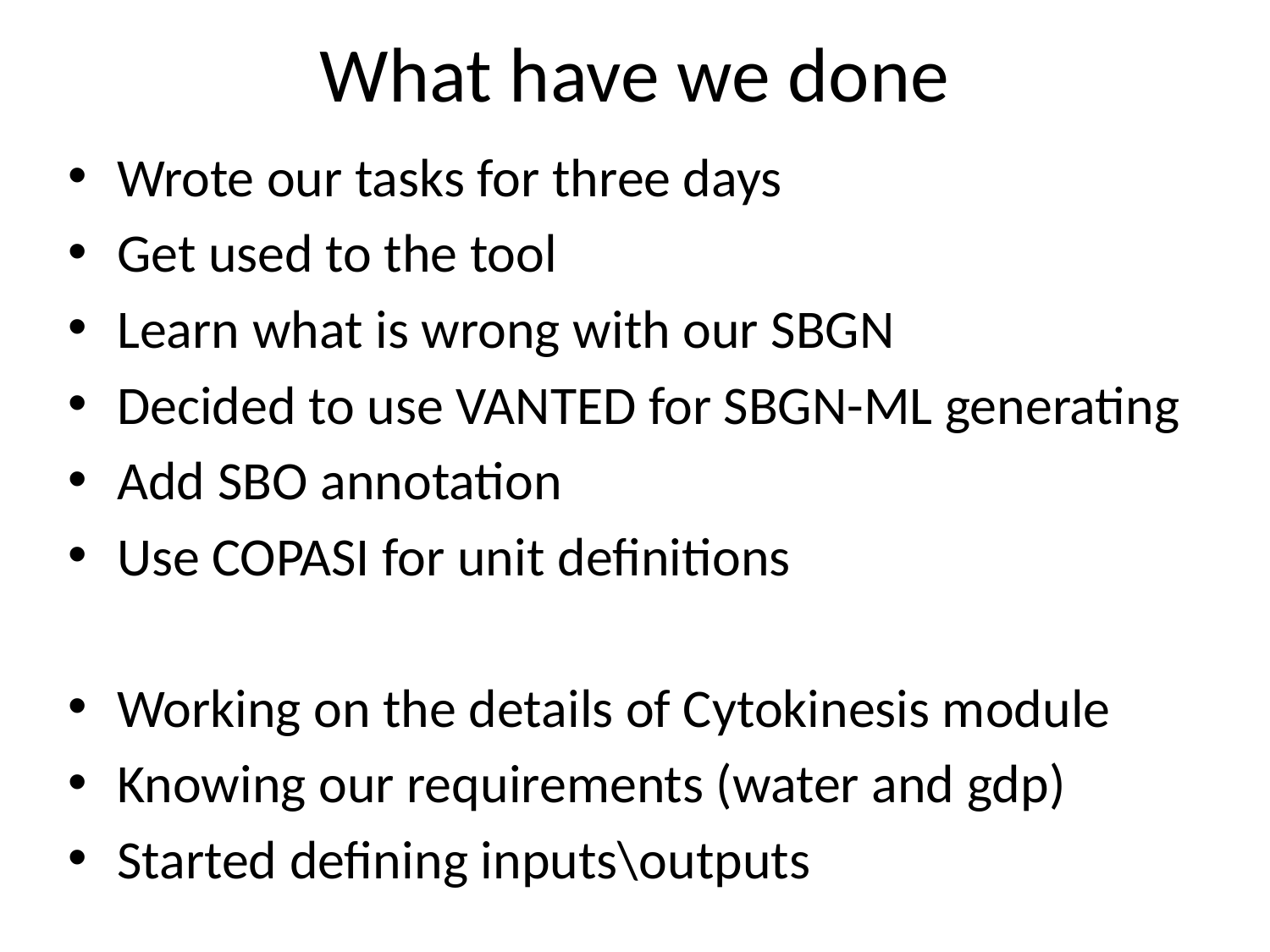

# What have we done
Wrote our tasks for three days
Get used to the tool
Learn what is wrong with our SBGN
Decided to use VANTED for SBGN-ML generating
Add SBO annotation
Use COPASI for unit definitions

Working on the details of Cytokinesis module
Knowing our requirements (water and gdp)
Started defining inputs\outputs